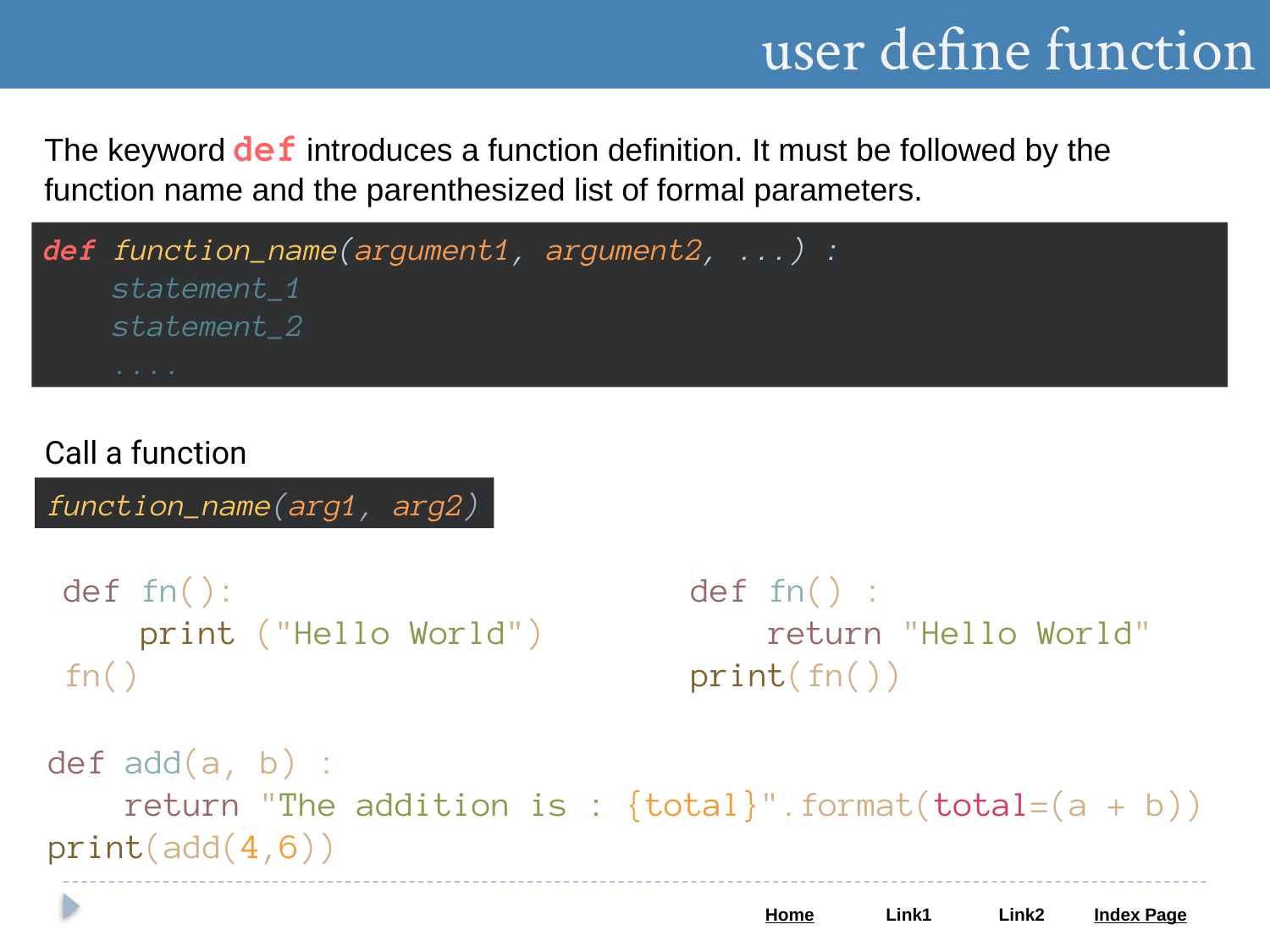

user define function
The keyword def introduces a function definition. It must be followed by the function name and the parenthesized list of formal parameters.
def function_name(argument1, argument2, ...) :
    statement_1
    statement_2
    ....
Call a function
function_name(arg1, arg2)
def fn():
    print ("Hello World")
fn()
def fn() :
    return "Hello World"
print(fn())
def add(a, b) :
    return "The addition is : {total}".format(total=(a + b))
print(add(4,6))